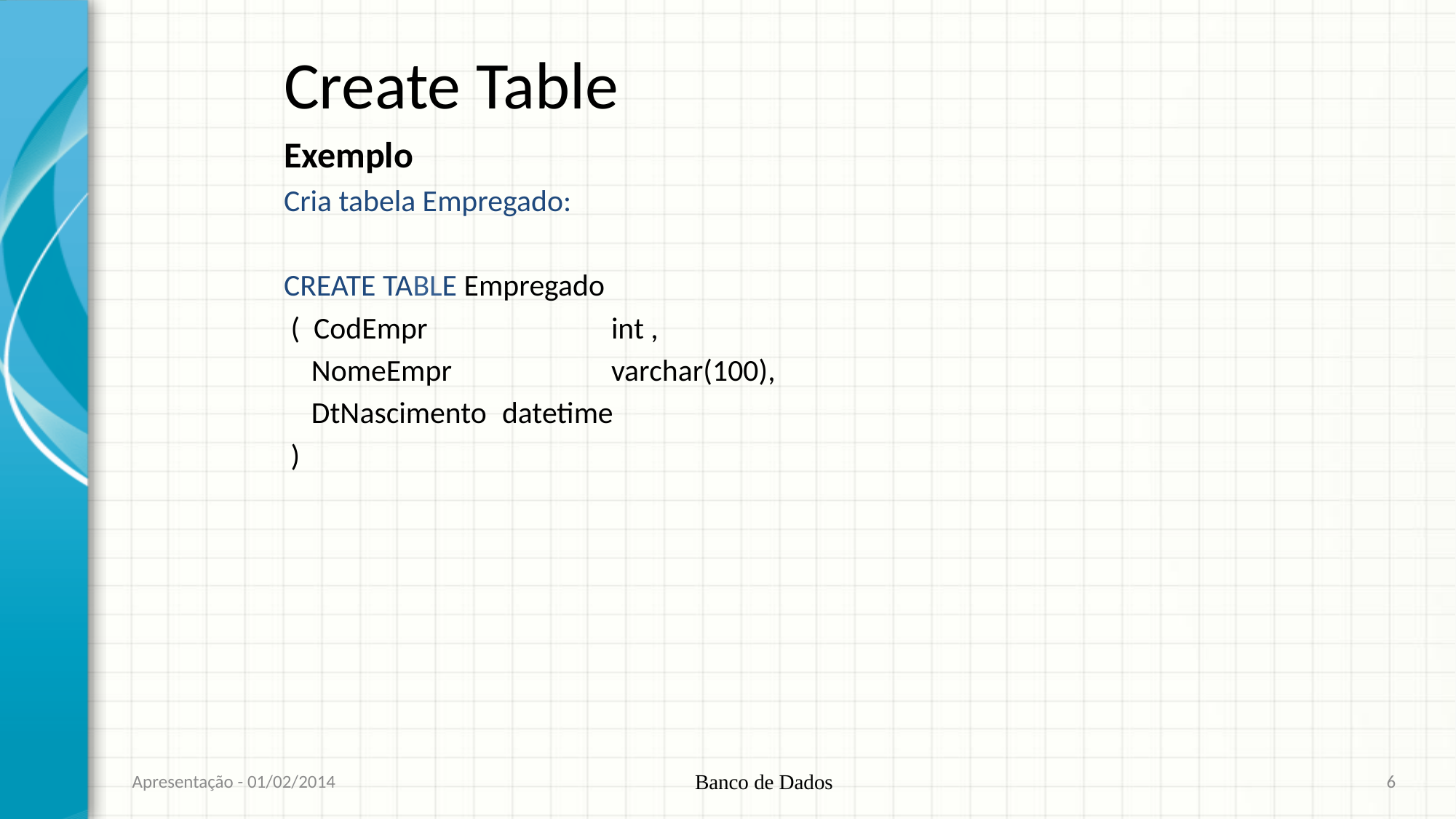

# Create Table
Exemplo
Cria tabela Empregado:

CREATE TABLE Empregado
 (  CodEmpr 		int ,
    NomeEmpr		varchar(100),
    DtNascimento	datetime
 )

Apresentação - 01/02/2014
Banco de Dados
6